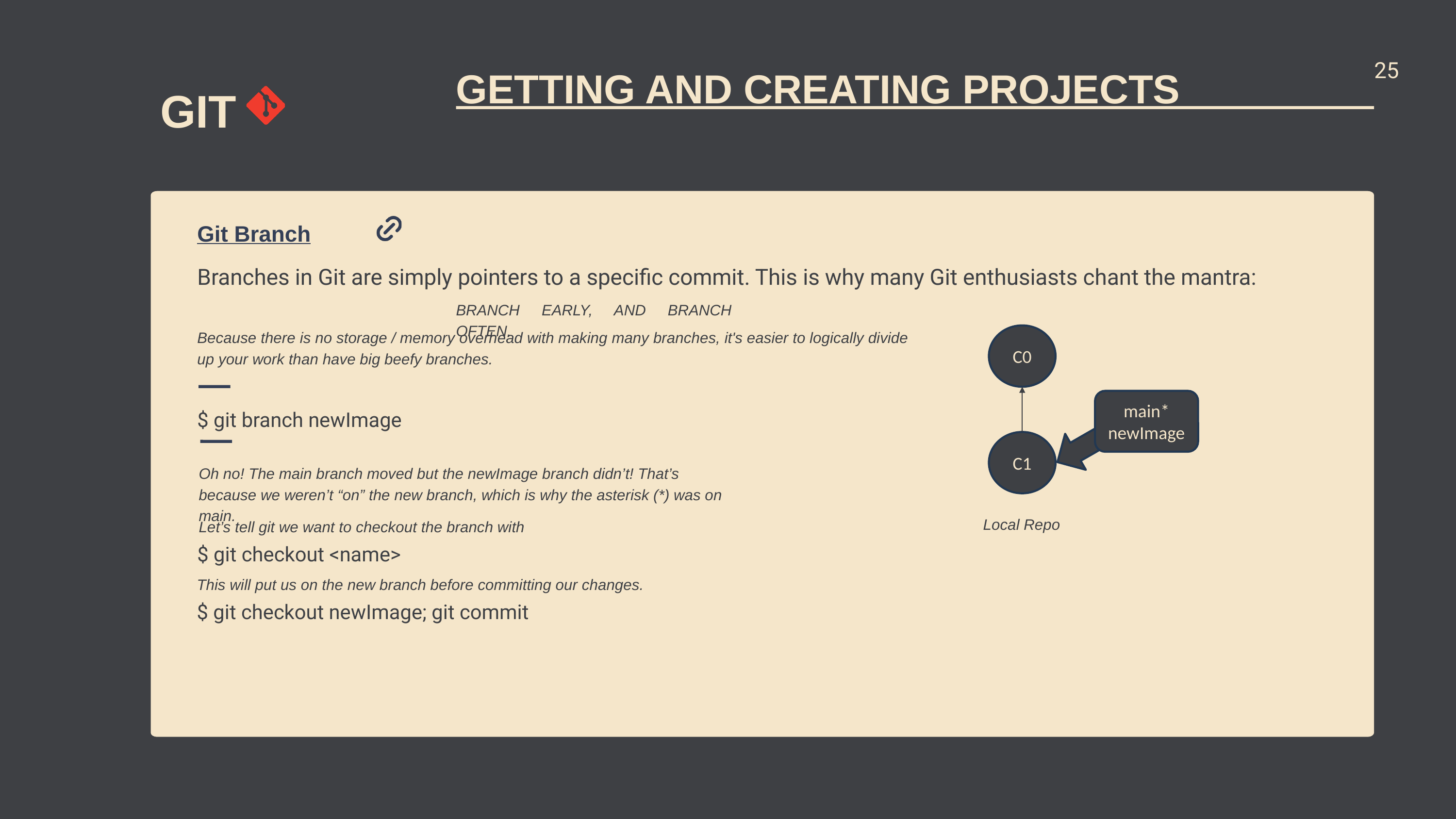

25
GETTING AND CREATING PROJECTS
GIT

Git Branch

Branches in Git are simply pointers to a specific commit. This is why many Git enthusiasts chant the mantra:
BRANCH EARLY, AND BRANCH OFTEN.
Because there is no storage / memory overhead with making many branches, it's easier to logically divide up your work than have big beefy branches.
C0

main*
newImage

$ git branch newImage
C1

Oh no! The main branch moved but the newImage branch didn’t! That’s because we weren’t “on” the new branch, which is why the asterisk (*) was on main.
Local Repo
Let’s tell git we want to checkout the branch with
$ git checkout <name>
This will put us on the new branch before committing our changes.
$ git checkout newImage; git commit
newImage*

C2